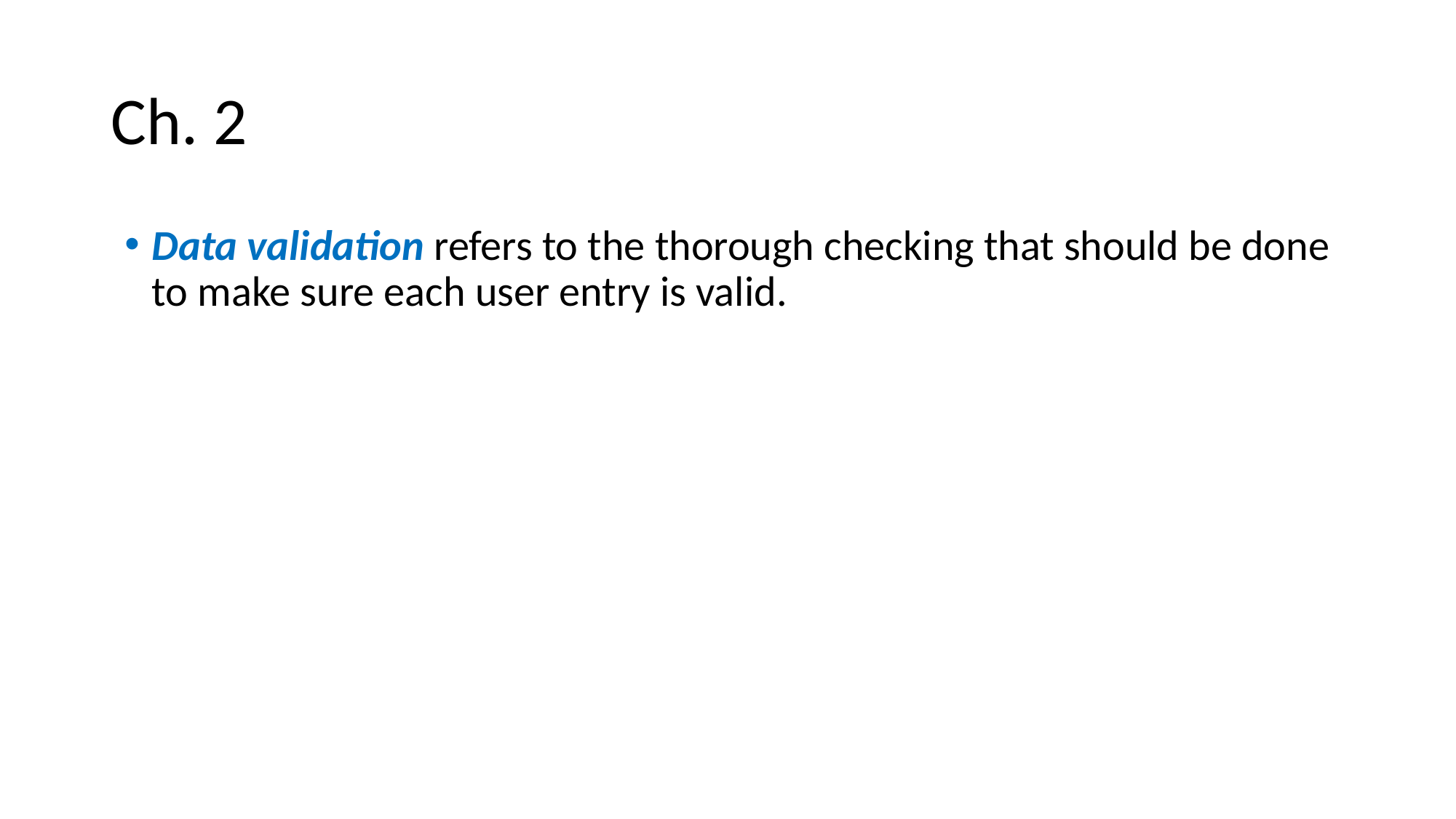

# Ch. 2
Data validation refers to the thorough checking that should be done to make sure each user entry is valid.